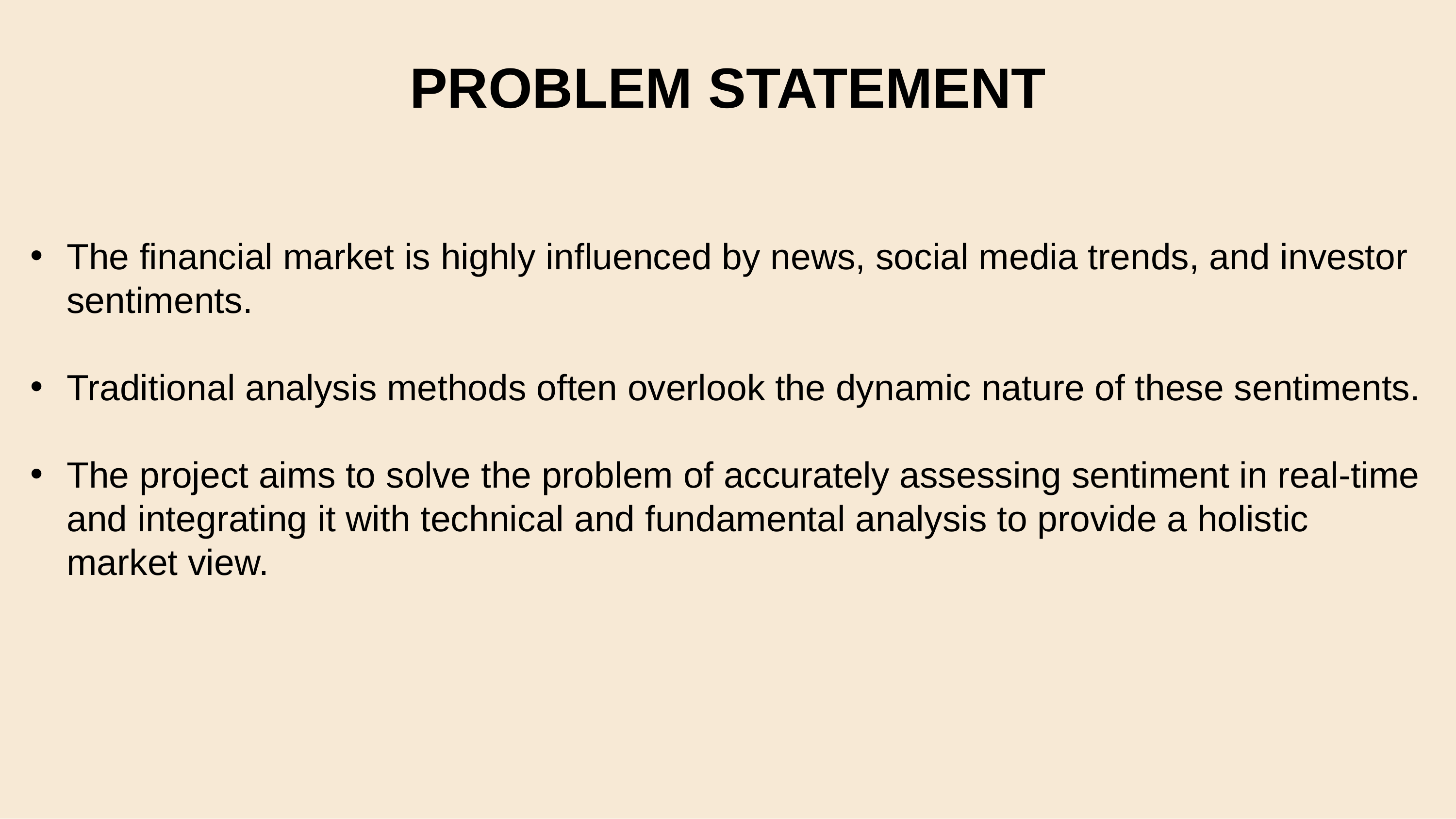

# PROBLEM STATEMENT
The financial market is highly influenced by news, social media trends, and investor sentiments.

Traditional analysis methods often overlook the dynamic nature of these sentiments.

The project aims to solve the problem of accurately assessing sentiment in real-time and integrating it with technical and fundamental analysis to provide a holistic market view.